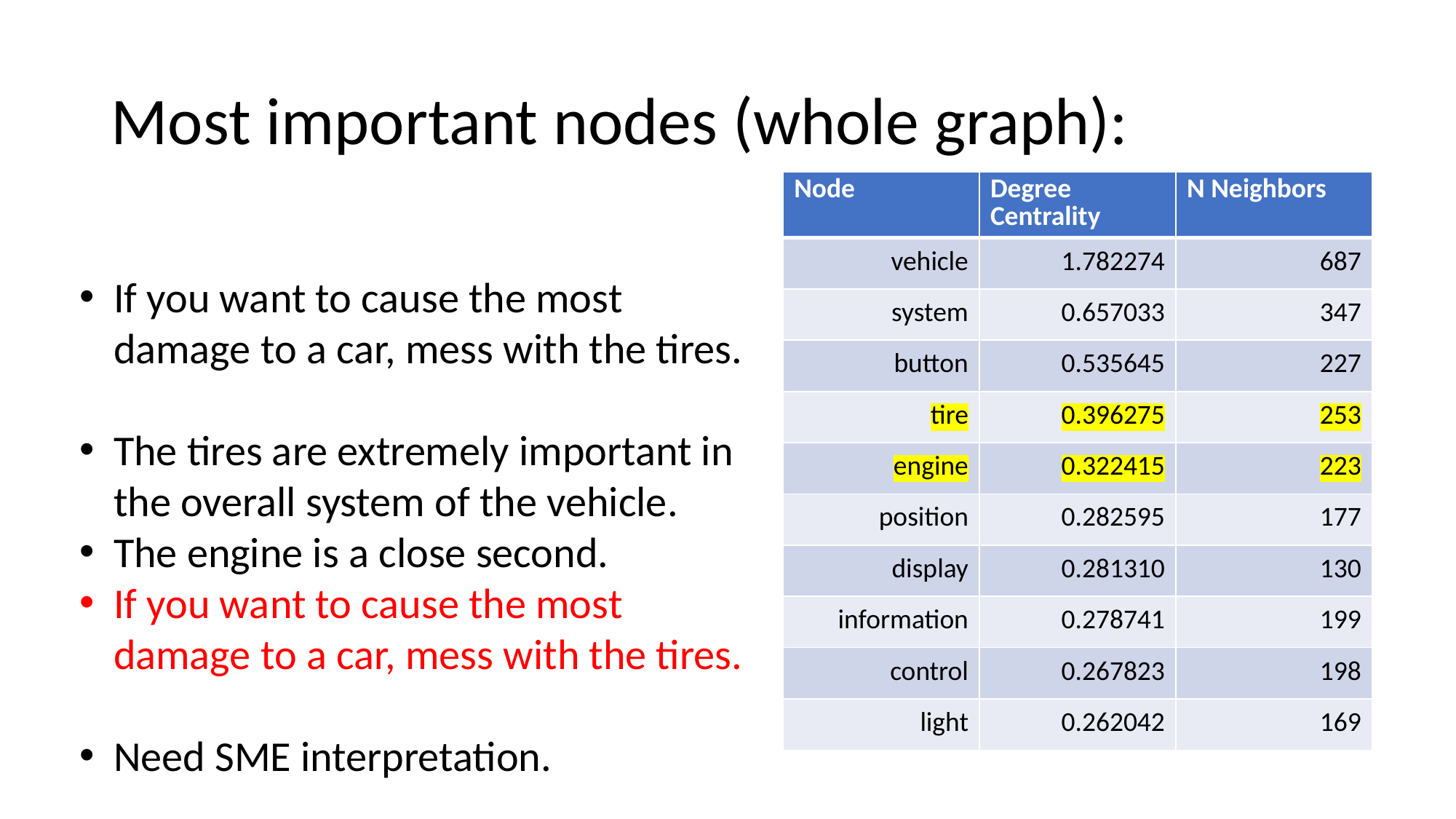

# Most important nodes (whole graph):
| Node | Degree Centrality | N Neighbors |
| --- | --- | --- |
| vehicle | 1.782274 | 687 |
| system | 0.657033 | 347 |
| button | 0.535645 | 227 |
| tire | 0.396275 | 253 |
| engine | 0.322415 | 223 |
| position | 0.282595 | 177 |
| display | 0.281310 | 130 |
| information | 0.278741 | 199 |
| control | 0.267823 | 198 |
| light | 0.262042 | 169 |

If you want to cause the most damage to a car, mess with the tires.
The tires are extremely important in the overall system of the vehicle.
The engine is a close second.
If you want to cause the most damage to a car, mess with the tires.
Need SME interpretation.